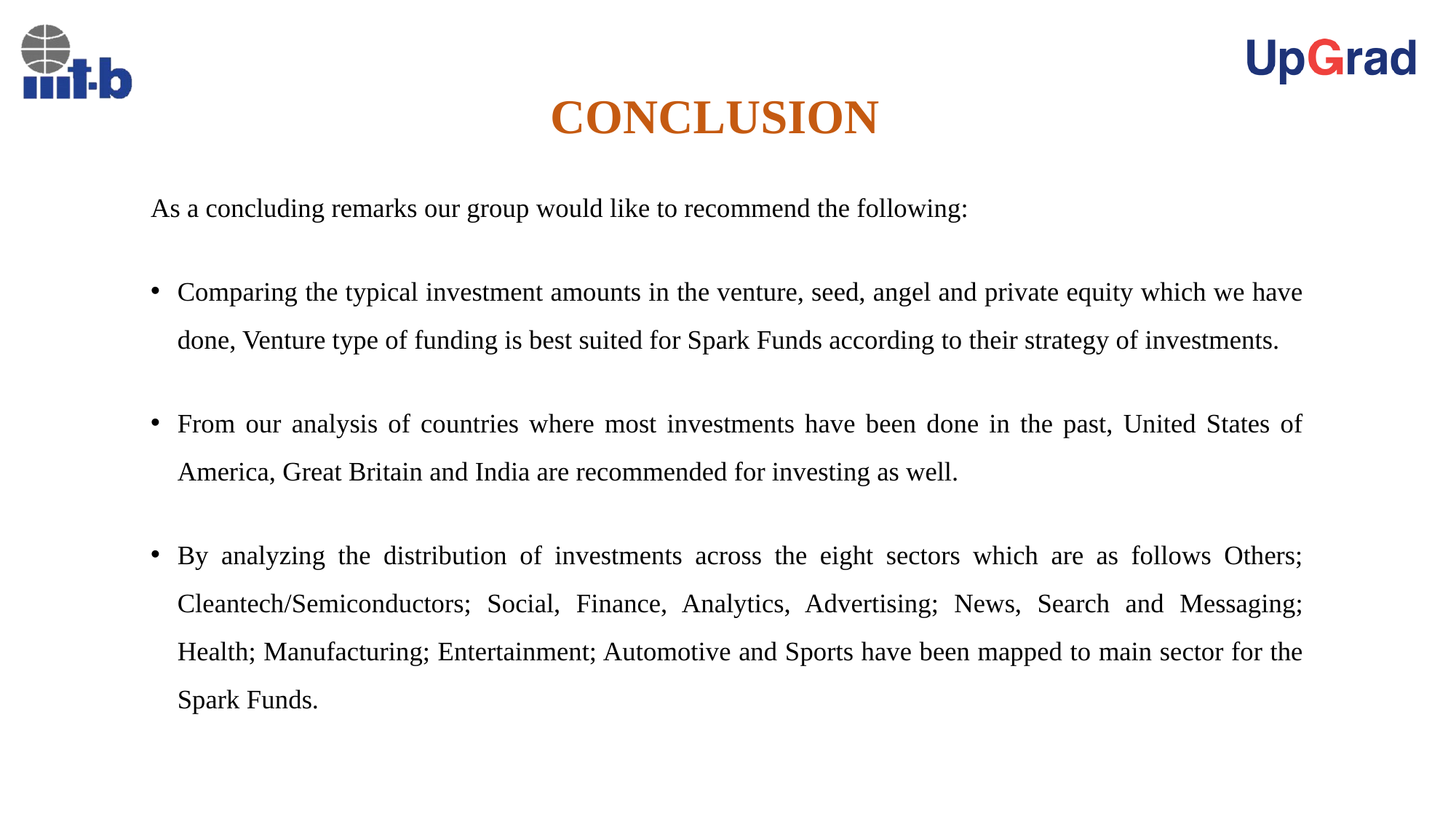

# CONCLUSION
As a concluding remarks our group would like to recommend the following:
Comparing the typical investment amounts in the venture, seed, angel and private equity which we have done, Venture type of funding is best suited for Spark Funds according to their strategy of investments.
From our analysis of countries where most investments have been done in the past, United States of America, Great Britain and India are recommended for investing as well.
By analyzing the distribution of investments across the eight sectors which are as follows Others; Cleantech/Semiconductors; Social, Finance, Analytics, Advertising; News, Search and Messaging; Health; Manufacturing; Entertainment; Automotive and Sports have been mapped to main sector for the Spark Funds.